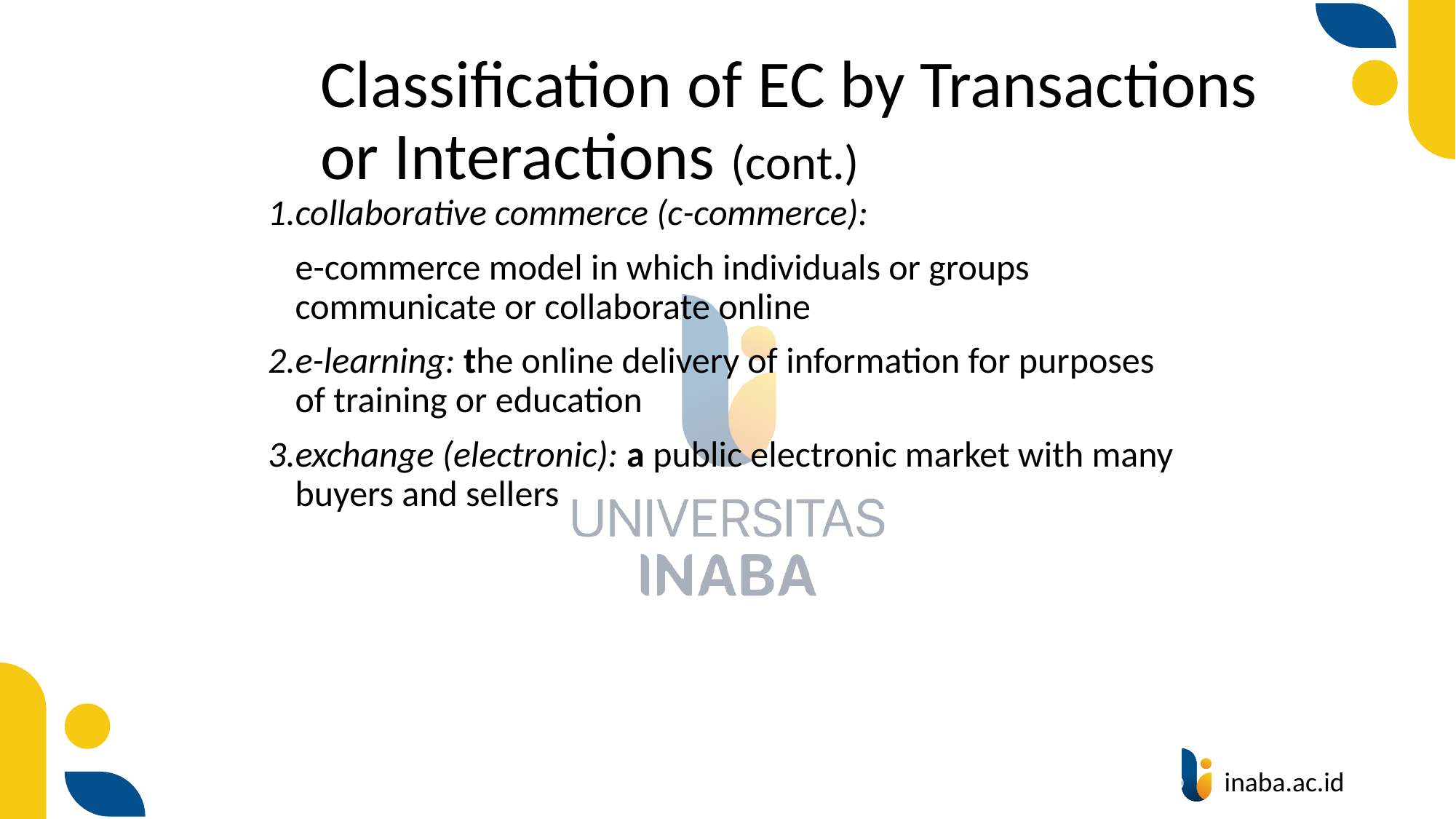

# Classification of EC by Transactions or Interactions (cont.)
collaborative commerce (c-commerce):
	e-commerce model in which individuals or groups communicate or collaborate online
e-learning: the online delivery of information for purposes of training or education
exchange (electronic): a public electronic market with many buyers and sellers
13
© Prentice Hall 2020